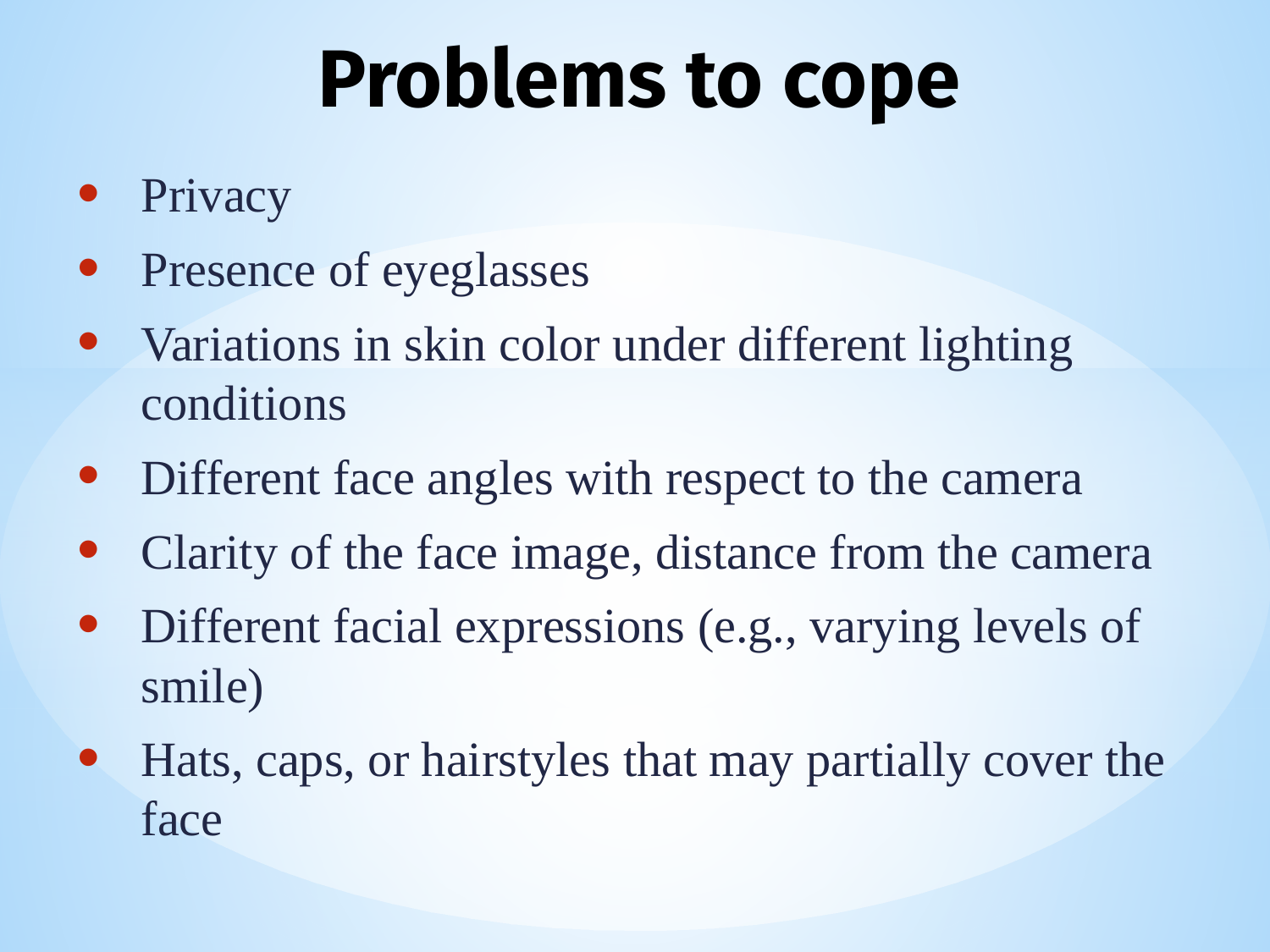

# Problems to cope
Privacy
Presence of eyeglasses
Variations in skin color under different lighting conditions
Different face angles with respect to the camera
Clarity of the face image, distance from the camera
Different facial expressions (e.g., varying levels of smile)
Hats, caps, or hairstyles that may partially cover the face